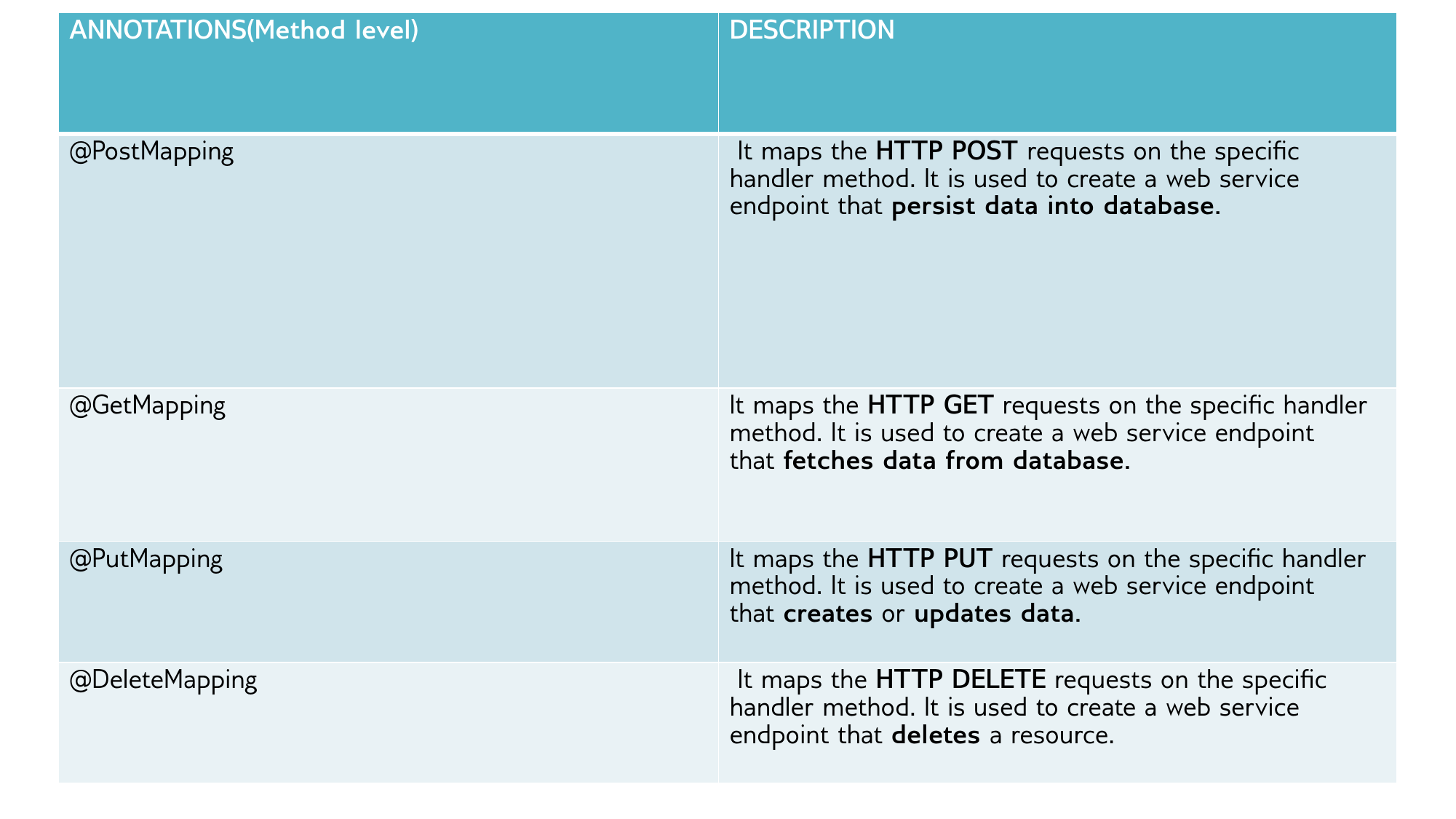

| ANNOTATIONS(Method level) | DESCRIPTION |
| --- | --- |
| @PostMapping | It maps the HTTP POST requests on the specific handler method. It is used to create a web service endpoint that persist data into database. |
| @GetMapping | It maps the HTTP GET requests on the specific handler method. It is used to create a web service endpoint that fetches data from database. |
| @PutMapping | It maps the HTTP PUT requests on the specific handler method. It is used to create a web service endpoint that creates or updates data. |
| @DeleteMapping | It maps the HTTP DELETE requests on the specific handler method. It is used to create a web service endpoint that deletes a resource. |